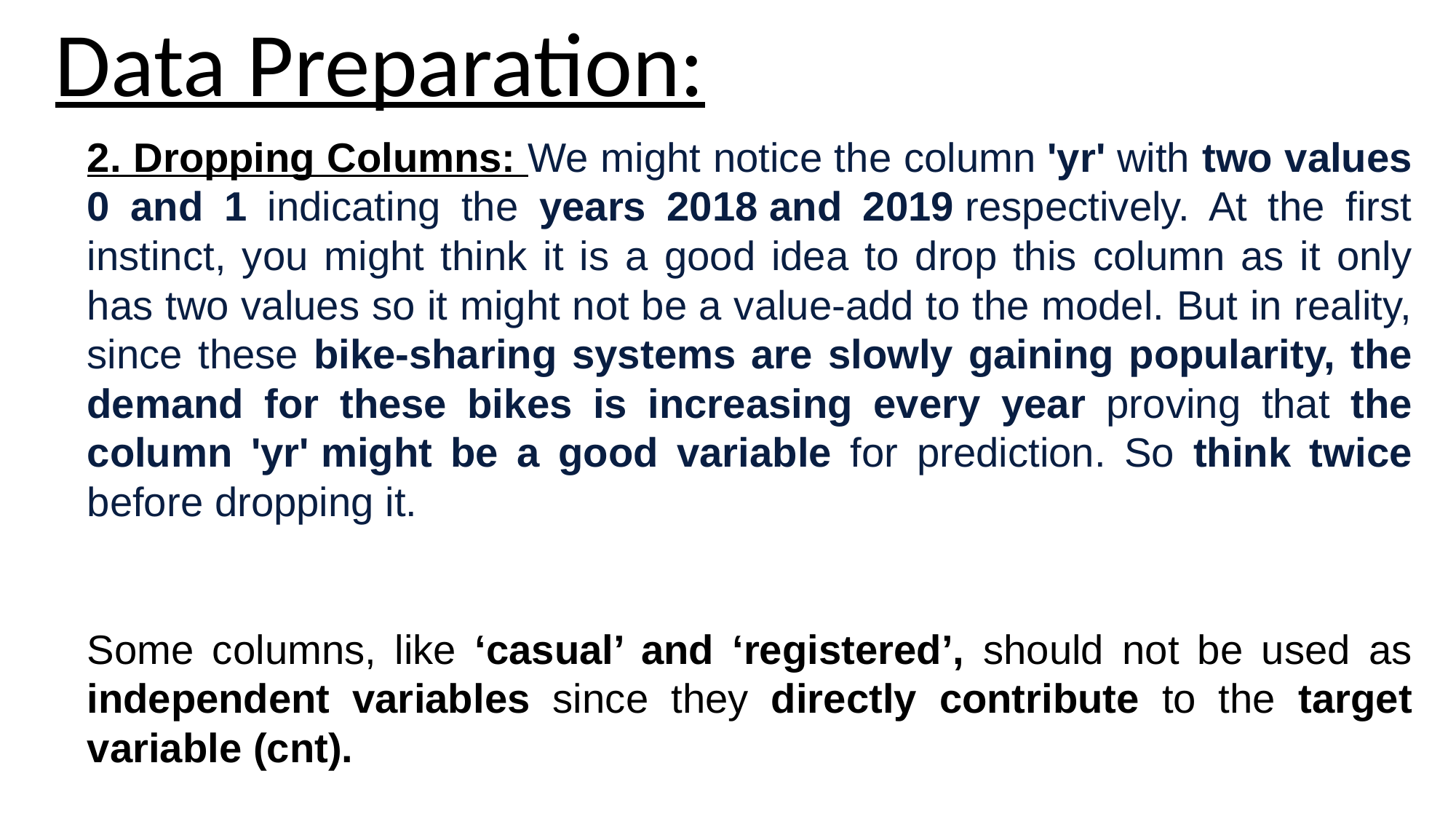

# Data Preparation:
2. Dropping Columns: We might notice the column 'yr' with two values 0 and 1 indicating the years 2018 and 2019 respectively. At the first instinct, you might think it is a good idea to drop this column as it only has two values so it might not be a value-add to the model. But in reality, since these bike-sharing systems are slowly gaining popularity, the demand for these bikes is increasing every year proving that the column 'yr' might be a good variable for prediction. So think twice before dropping it.

Some columns, like ‘casual’ and ‘registered’, should not be used as independent variables since they directly contribute to the target variable (cnt).